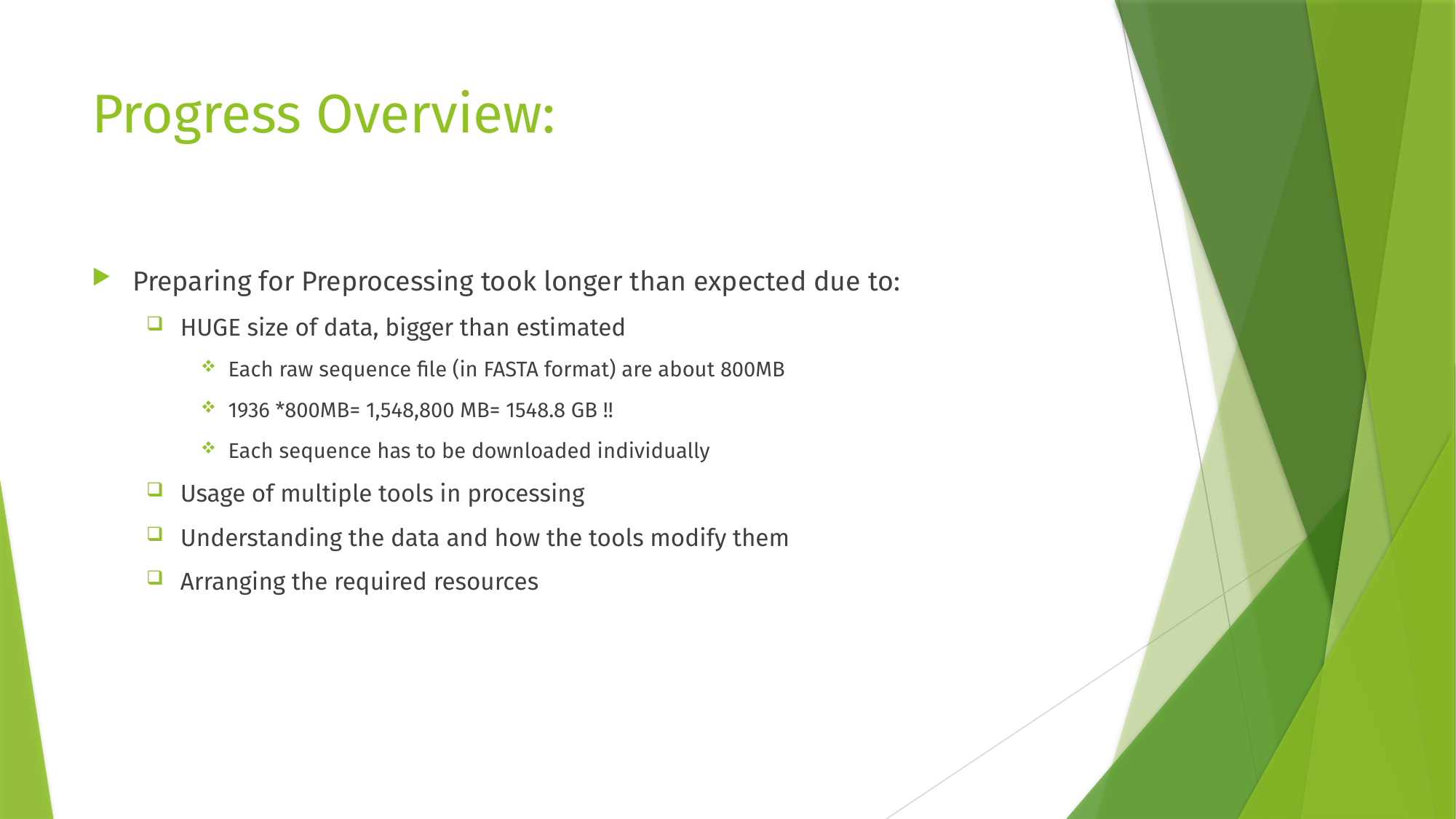

# Progress Overview:
Preparing for Preprocessing took longer than expected due to:
HUGE size of data, bigger than estimated
Each raw sequence file (in FASTA format) are about 800MB
1936 *800MB= 1,548,800‬ MB= 1548.8 GB !!
Each sequence has to be downloaded individually
Usage of multiple tools in processing
Understanding the data and how the tools modify them
Arranging the required resources